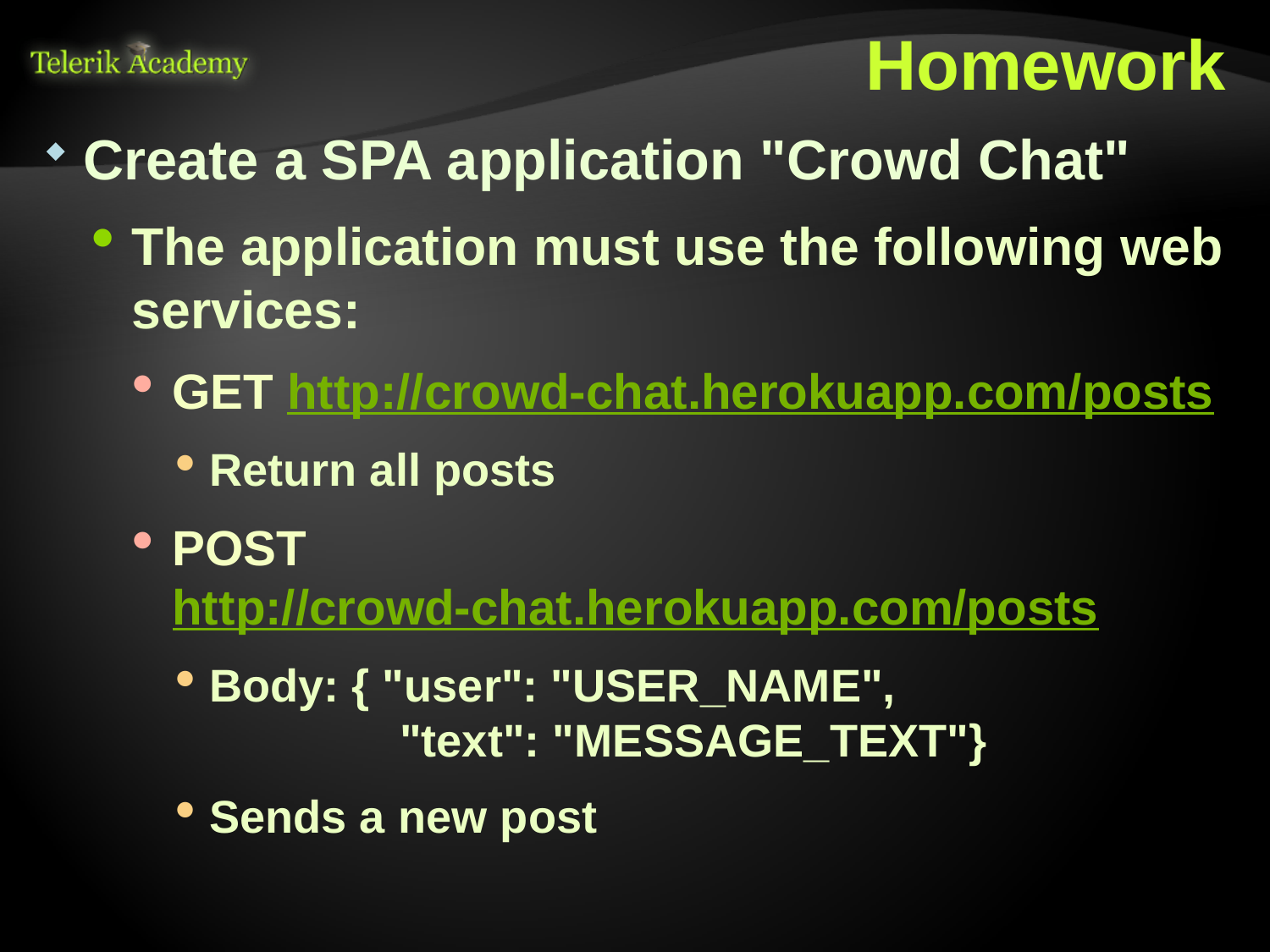

# Homework
Create a SPA application "Crowd Chat"
The application must use the following web services:
GET http://crowd-chat.herokuapp.com/posts
Return all posts
POST http://crowd-chat.herokuapp.com/posts
Body: { "user": "USER_NAME",
               "text": "MESSAGE_TEXT"}
Sends a new post